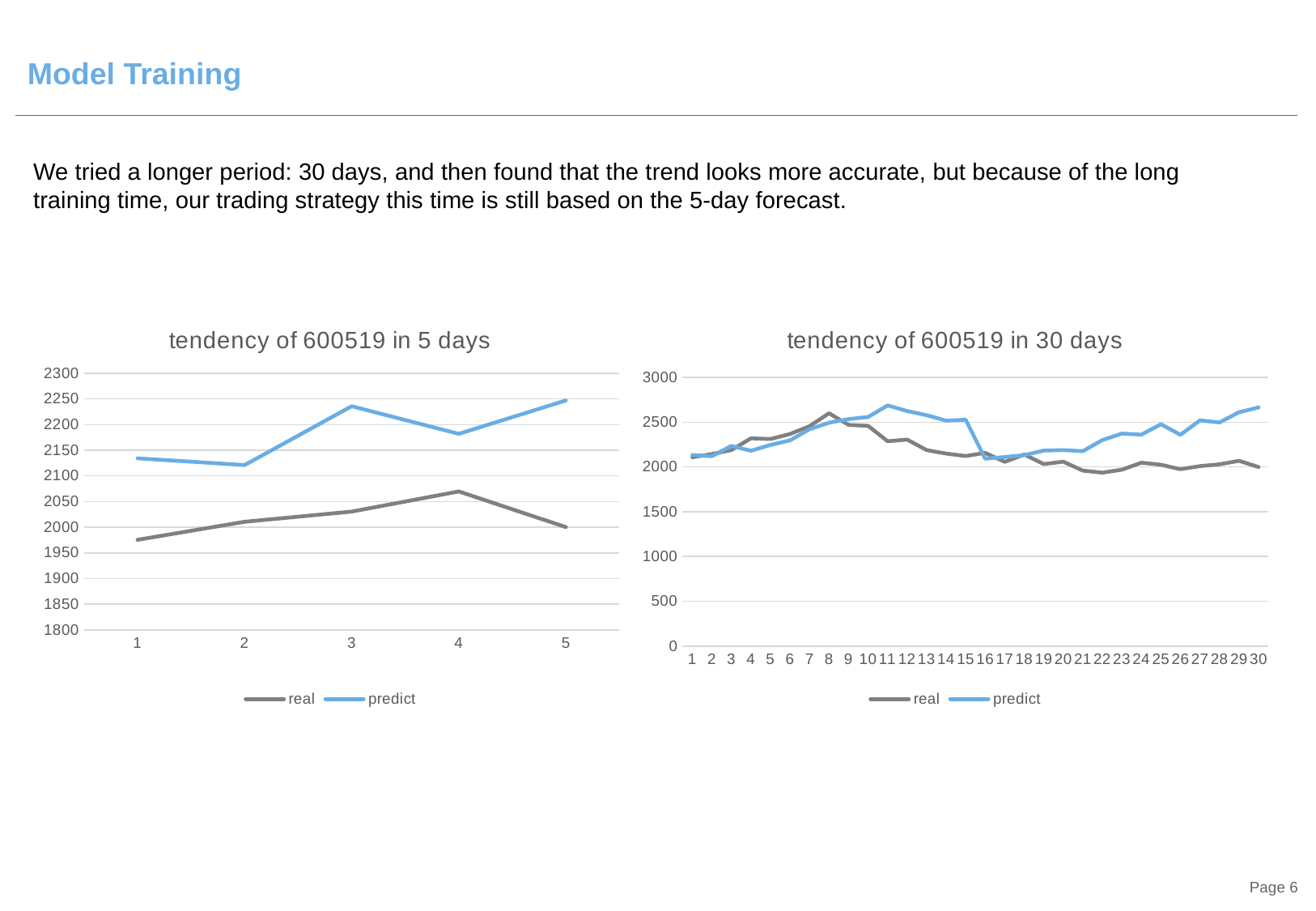

# Model Training
We tried a longer period: 30 days, and then found that the trend looks more accurate, but because of the long training time, our trading strategy this time is still based on the 5-day forecast.

### Chart: tendency of 600519 in 5 days

| Category | real | predict |
|---|---|---|

### Chart: tendency of 600519 in 30 days

| Category | real | predict |
|---|---|---|